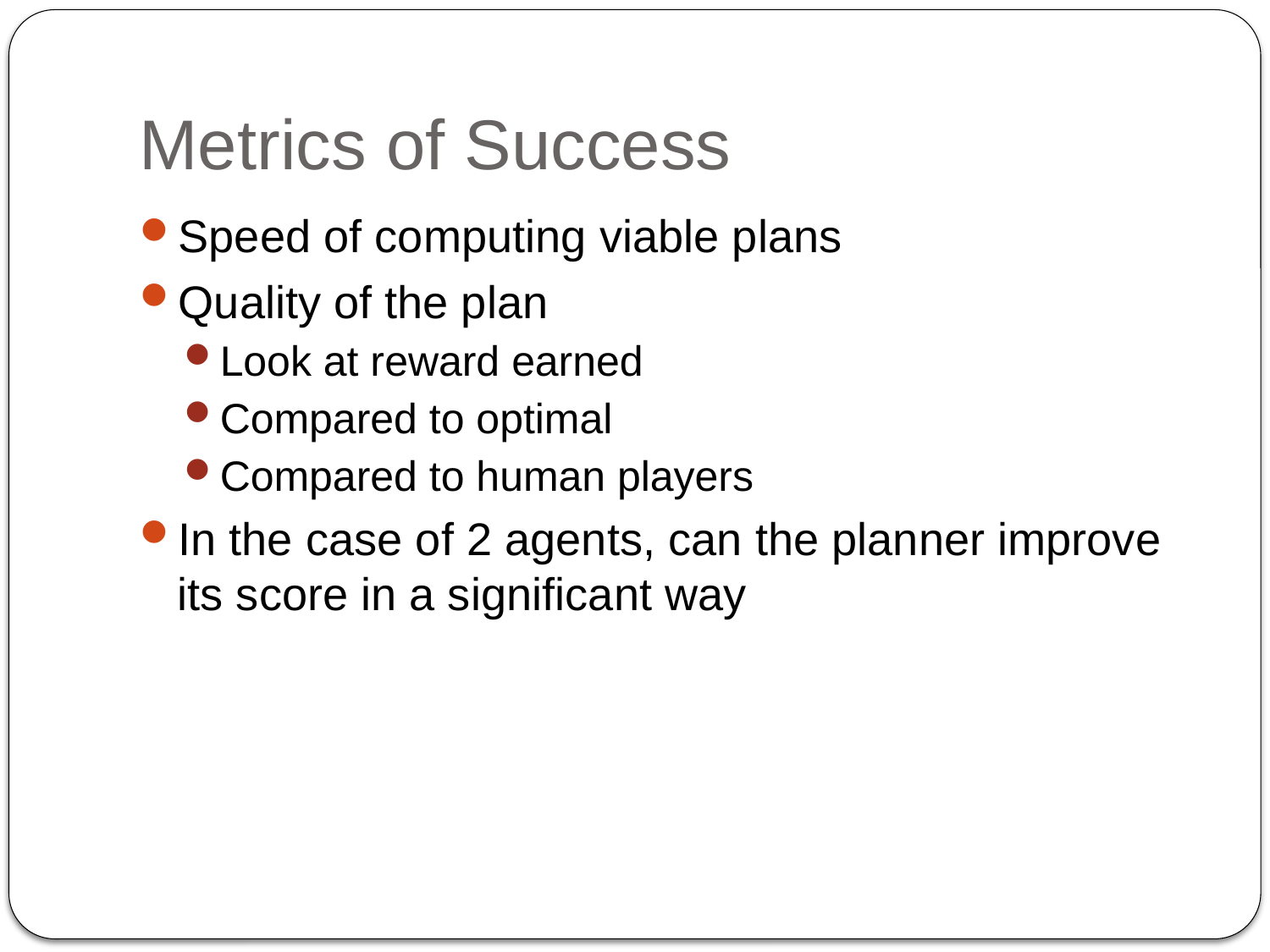

# Metrics of Success
Speed of computing viable plans
Quality of the plan
Look at reward earned
Compared to optimal
Compared to human players
In the case of 2 agents, can the planner improve its score in a significant way